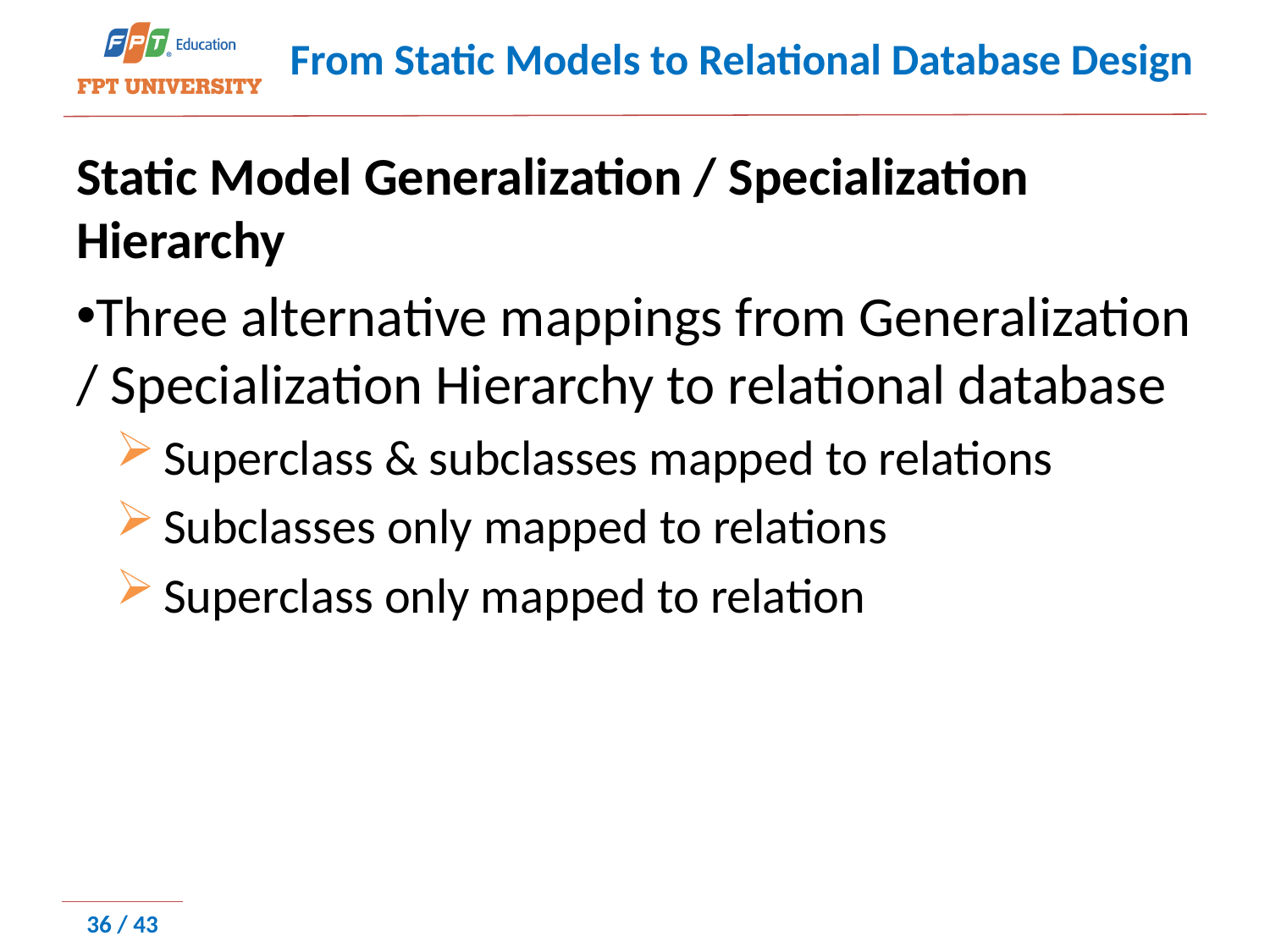

# From Static Models to Relational Database Design
Static Model Generalization / Specialization Hierarchy
Three alternative mappings from Generalization / Specialization Hierarchy to relational database
Superclass & subclasses mapped to relations
Subclasses only mapped to relations
Superclass only mapped to relation